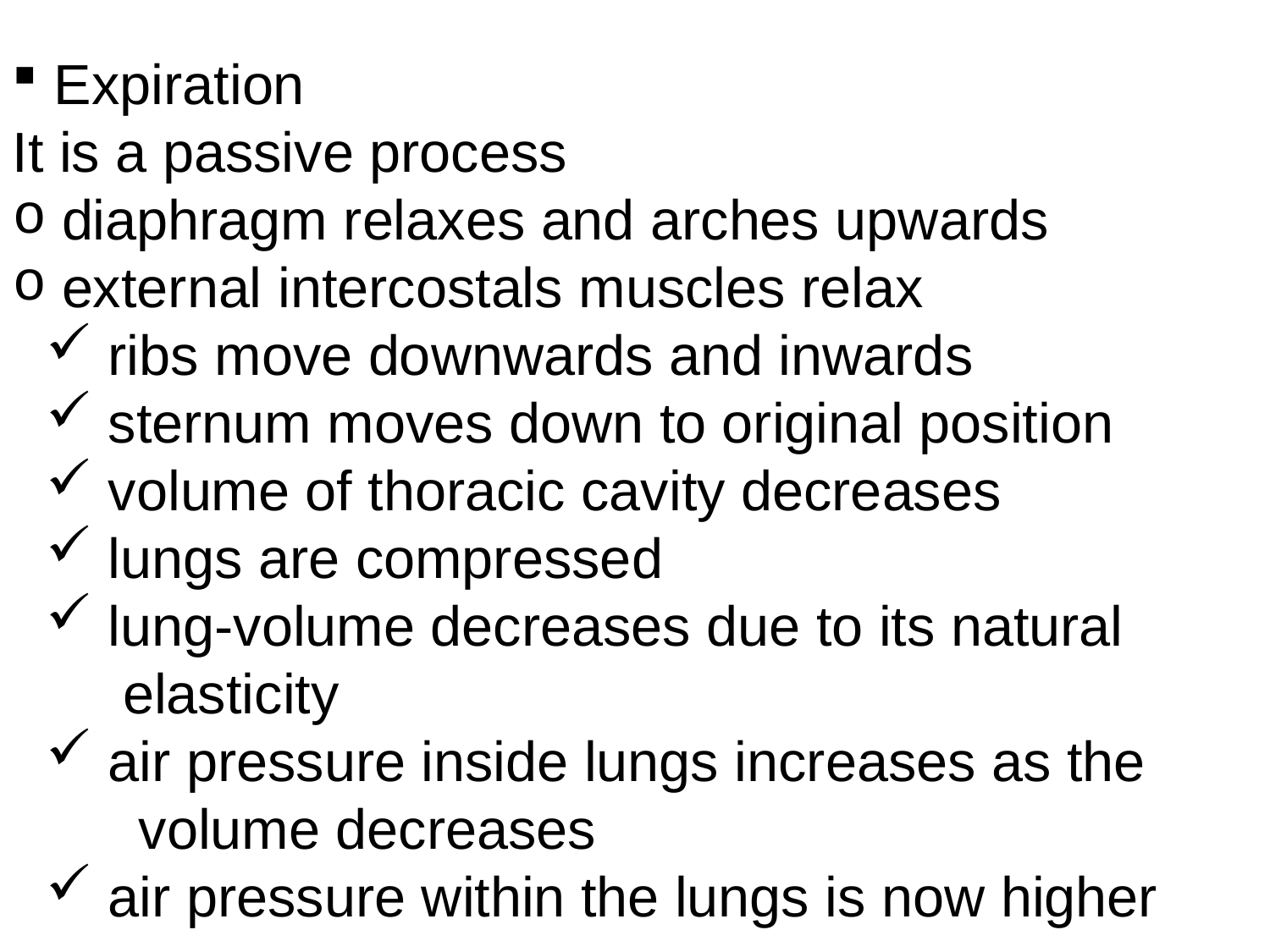

Expiration
It is a passive process
 diaphragm relaxes and arches upwards
 external intercostals muscles relax
 ribs move downwards and inwards
 sternum moves down to original position
 volume of thoracic cavity decreases
 lungs are compressed
 lung-volume decreases due to its natural
   elasticity
 air pressure inside lungs increases as the
    volume decreases
 air pressure within the lungs is now higher